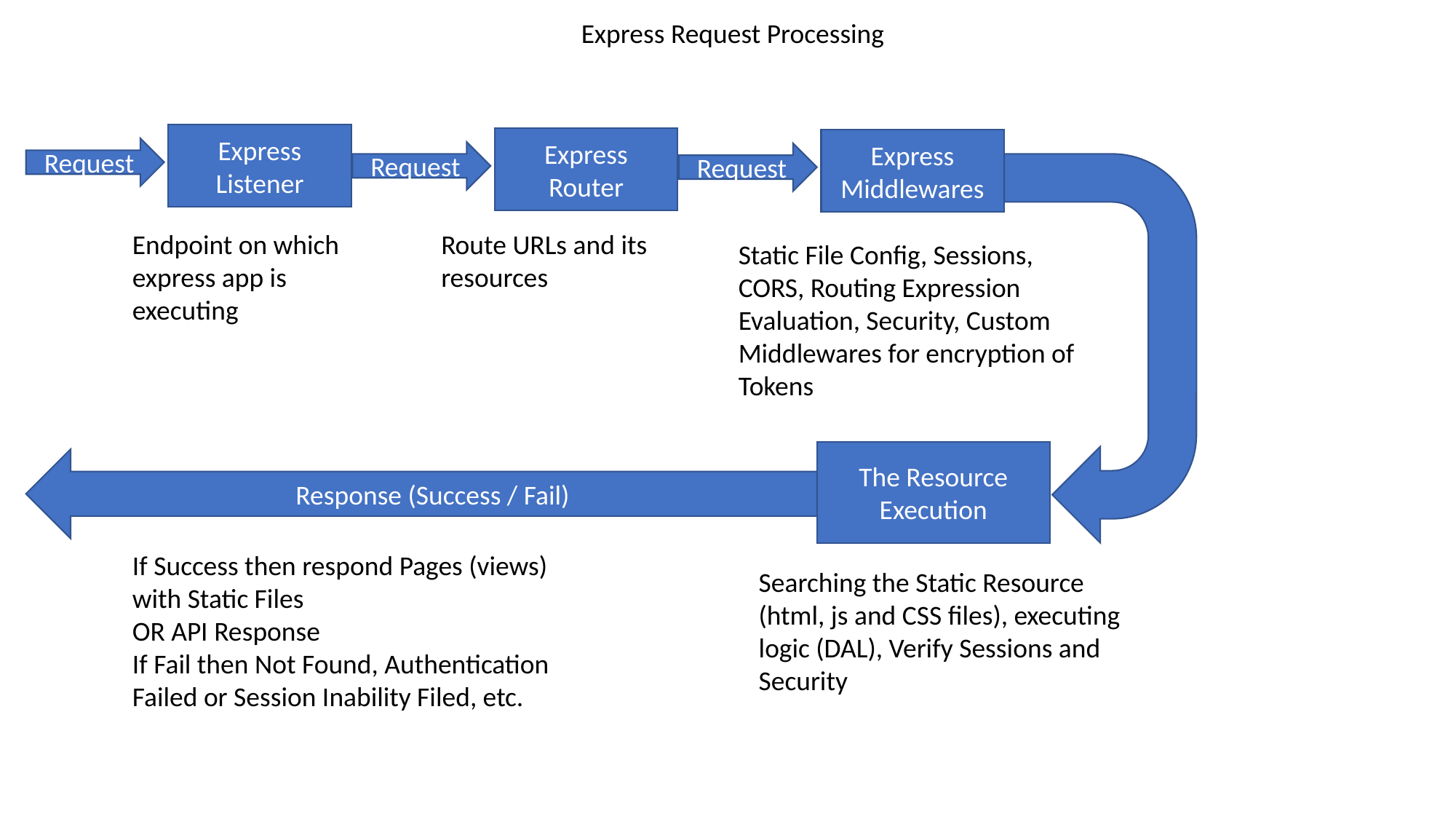

Express Request Processing
Express Listener
Express Router
Express Middlewares
Request
Request
Request
Endpoint on which express app is executing
Route URLs and its resources
Static File Config, Sessions, CORS, Routing Expression Evaluation, Security, Custom Middlewares for encryption of Tokens

The Resource Execution
Response (Success / Fail)
If Success then respond Pages (views) with Static Files
OR API Response
If Fail then Not Found, Authentication Failed or Session Inability Filed, etc.
Searching the Static Resource (html, js and CSS files), executing logic (DAL), Verify Sessions and Security